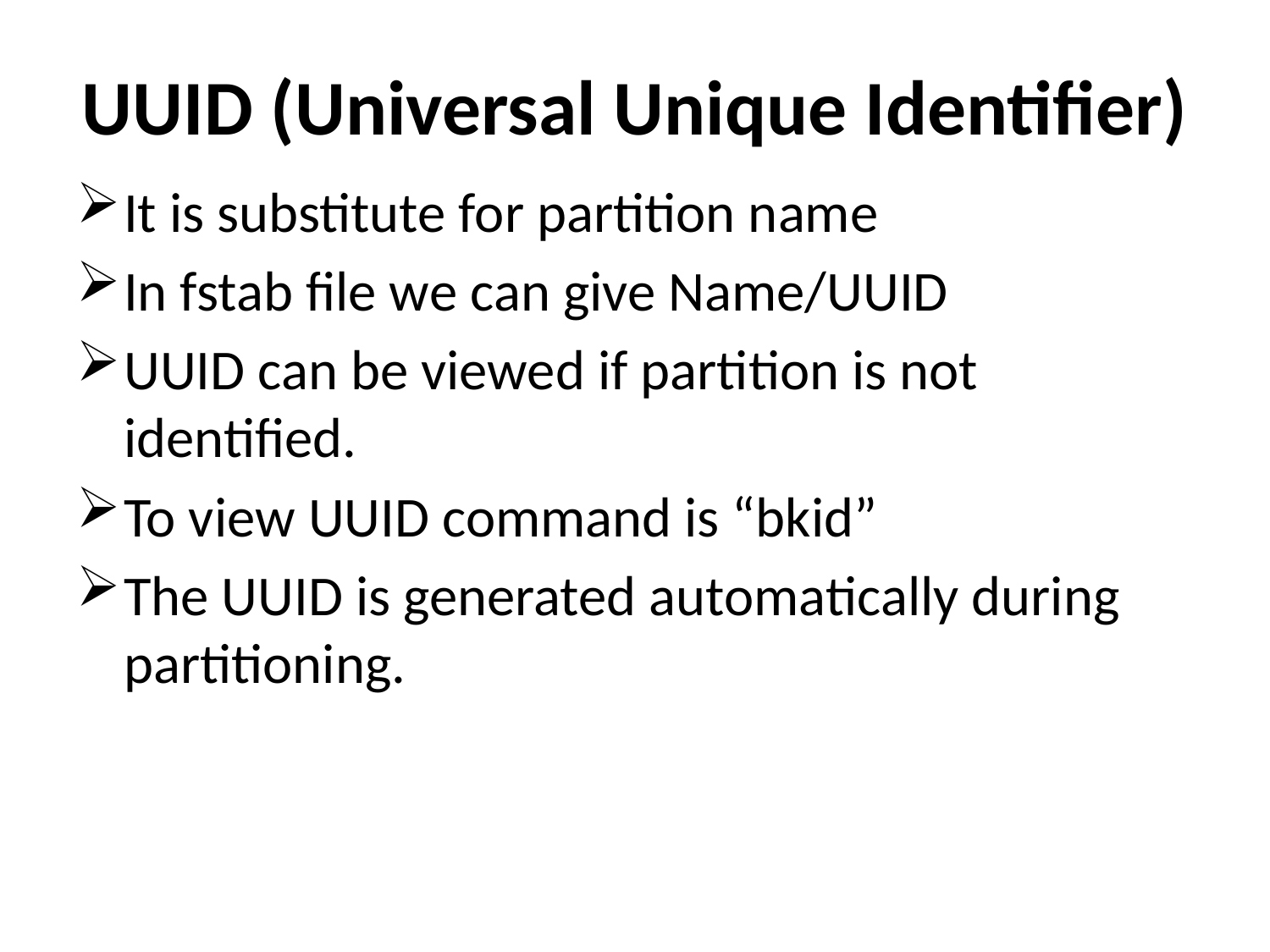

# UUID (Universal Unique Identifier)
It is substitute for partition name
In fstab file we can give Name/UUID
UUID can be viewed if partition is not identified.
To view UUID command is “bkid”
The UUID is generated automatically during partitioning.